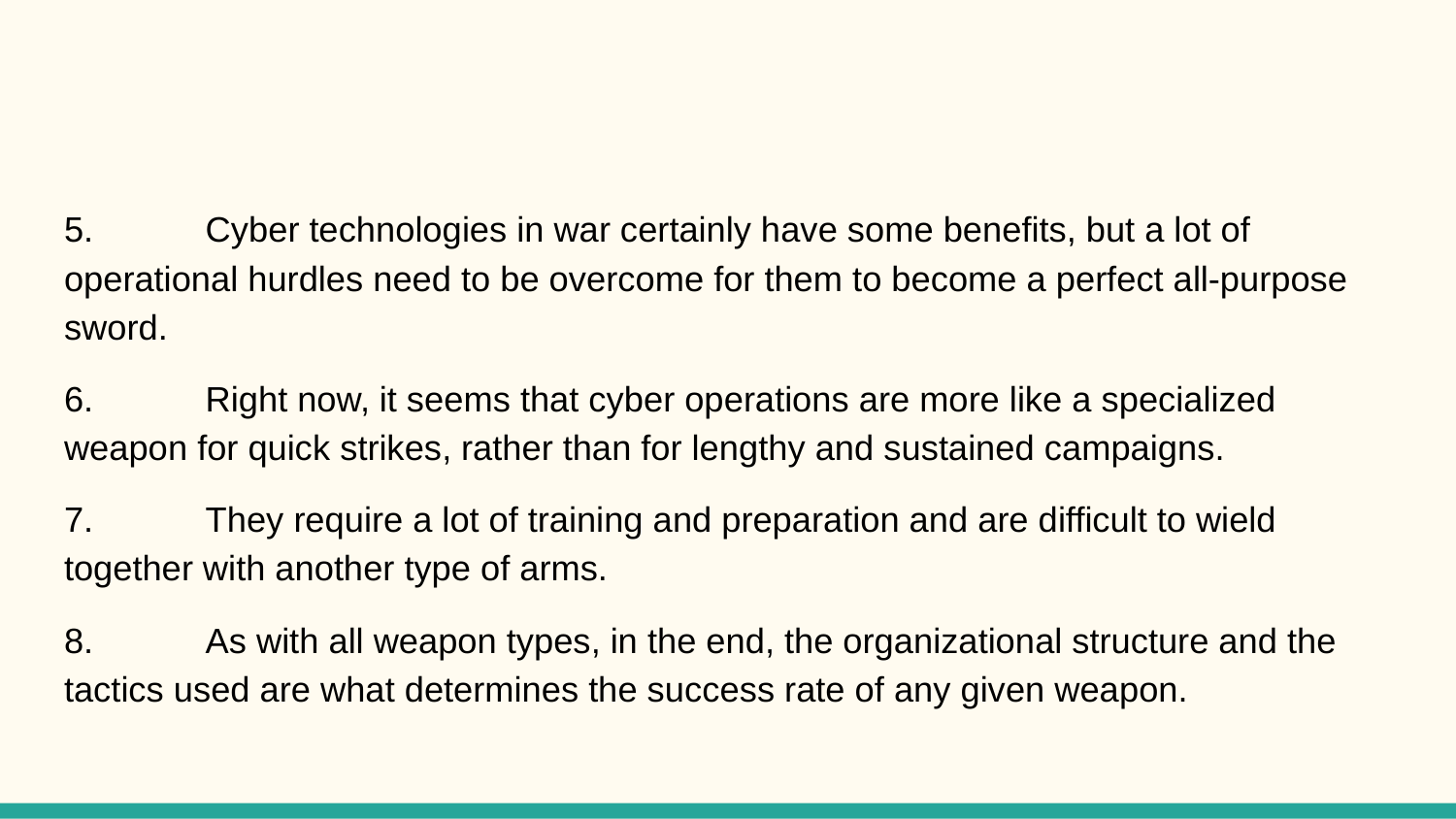

#
5.	Cyber technologies in war certainly have some benefits, but a lot of operational hurdles need to be overcome for them to become a perfect all-purpose sword.
6.	Right now, it seems that cyber operations are more like a specialized weapon for quick strikes, rather than for lengthy and sustained campaigns.
7.	They require a lot of training and preparation and are difficult to wield together with another type of arms.
8.	As with all weapon types, in the end, the organizational structure and the tactics used are what determines the success rate of any given weapon.